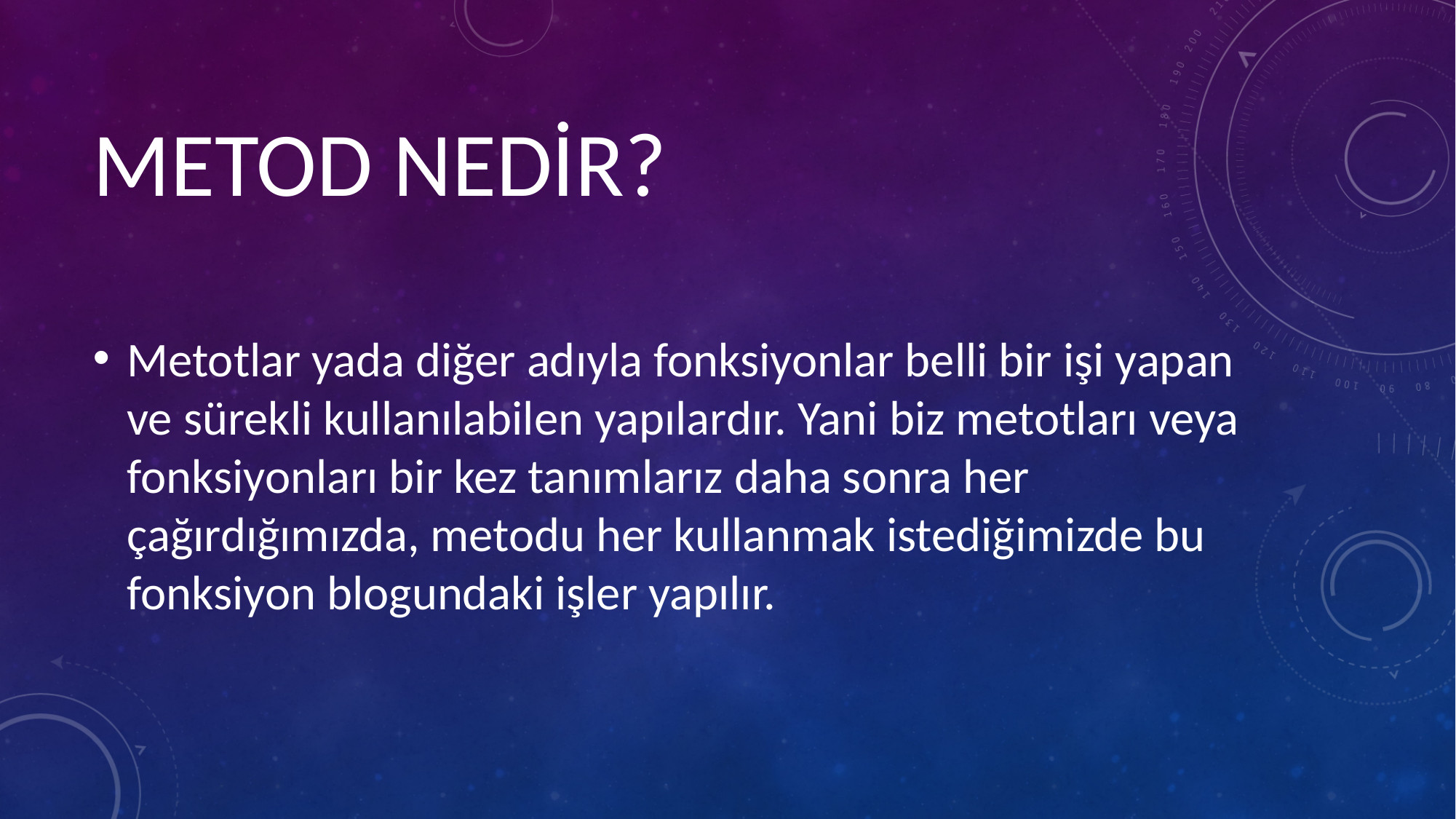

# Metod Nedir?
Metotlar yada diğer adıyla fonksiyonlar belli bir işi yapan ve sürekli kullanılabilen yapılardır. Yani biz metotları veya fonksiyonları bir kez tanımlarız daha sonra her çağırdığımızda, metodu her kullanmak istediğimizde bu fonksiyon blogundaki işler yapılır.